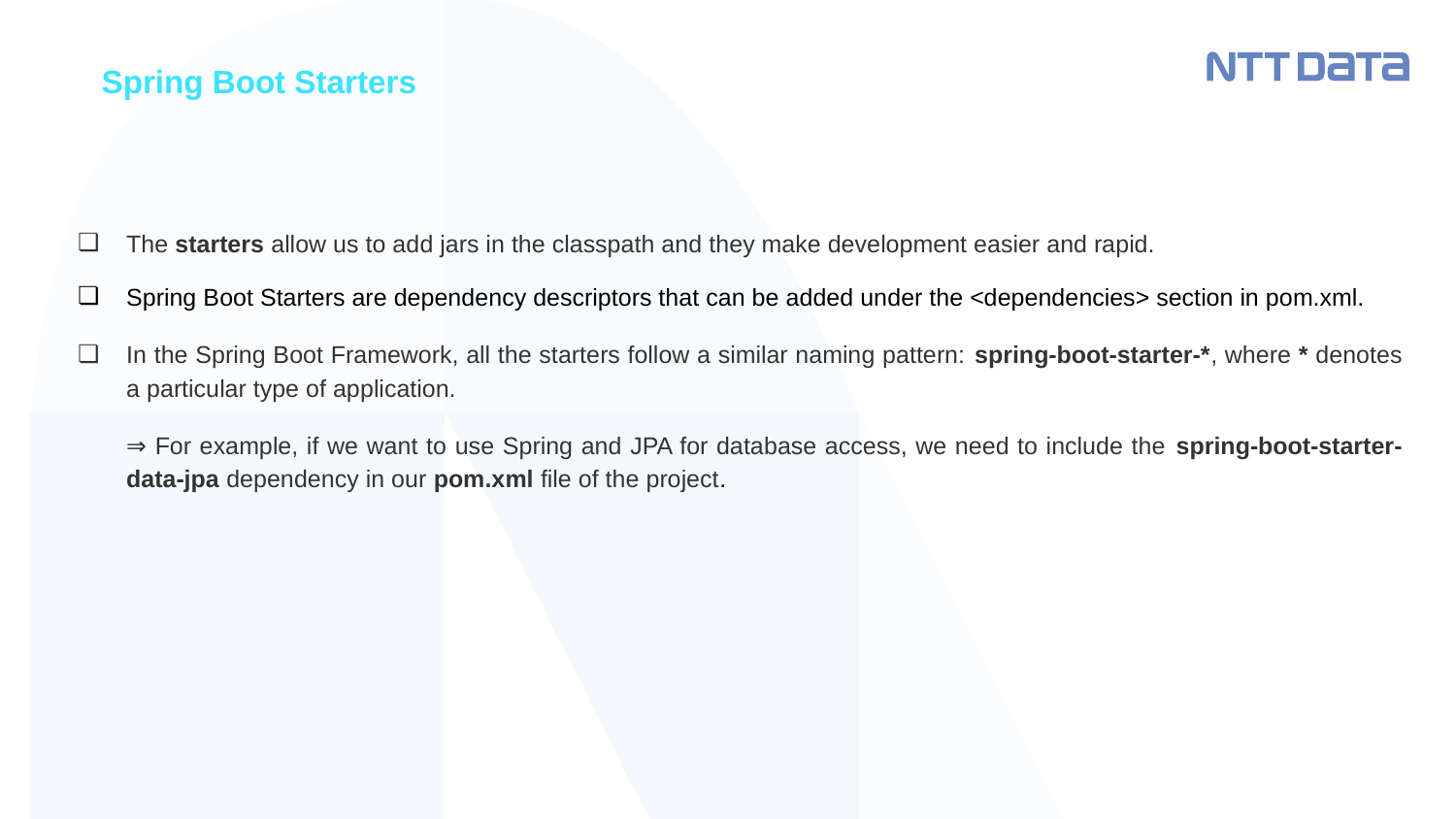

Spring Boot Starters
The starters allow us to add jars in the classpath and they make development easier and rapid.
Spring Boot Starters are dependency descriptors that can be added under the <dependencies> section in pom.xml.
In the Spring Boot Framework, all the starters follow a similar naming pattern: spring-boot-starter-*, where * denotes a particular type of application.
⇒ For example, if we want to use Spring and JPA for database access, we need to include the spring-boot-starter-data-jpa dependency in our pom.xml file of the project.